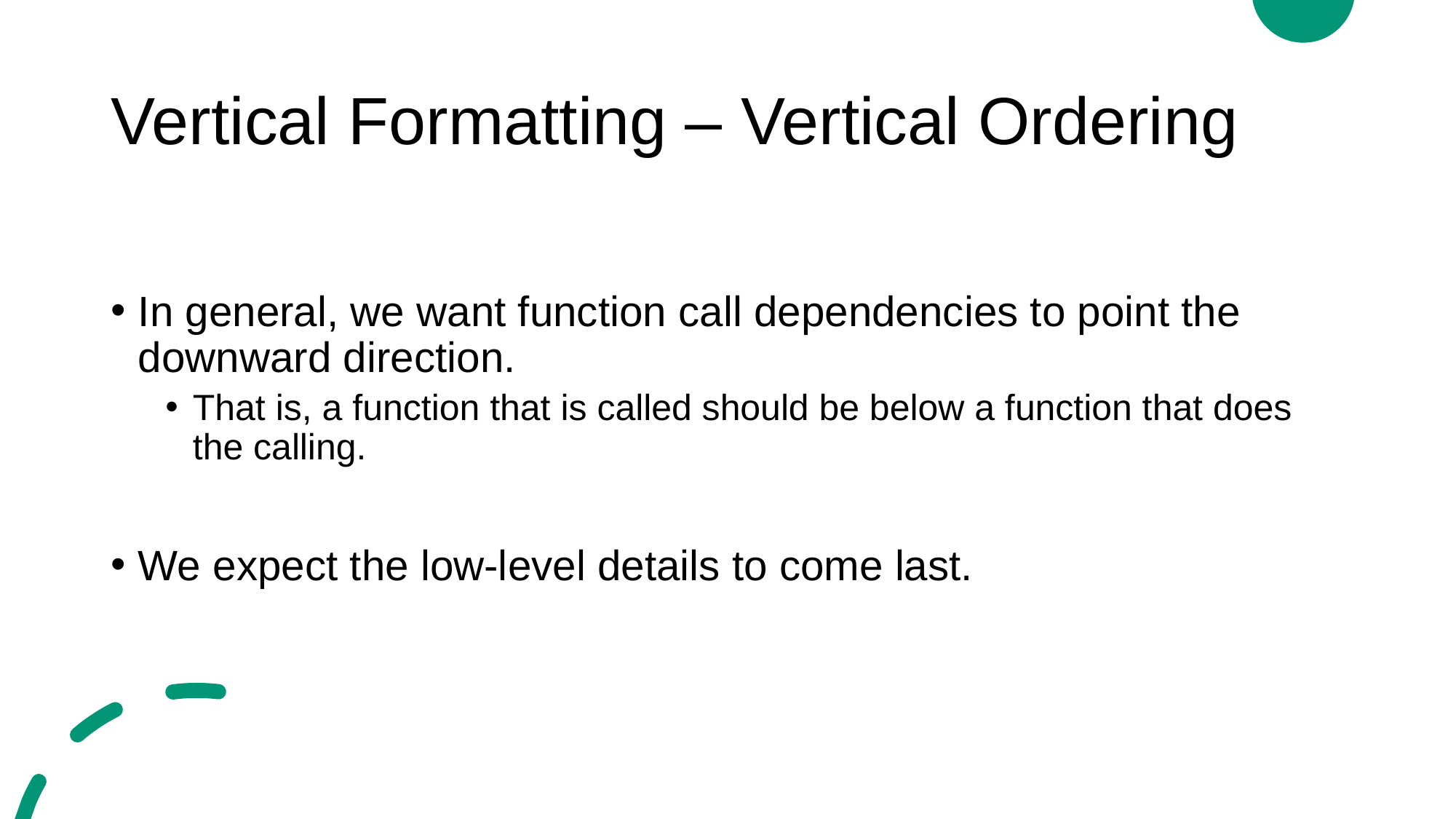

# Vertical Formatting – Vertical Ordering

In general, we want function call dependencies to point the downward direction.
That is, a function that is called should be below a function that does the calling.

We expect the low-level details to come last.